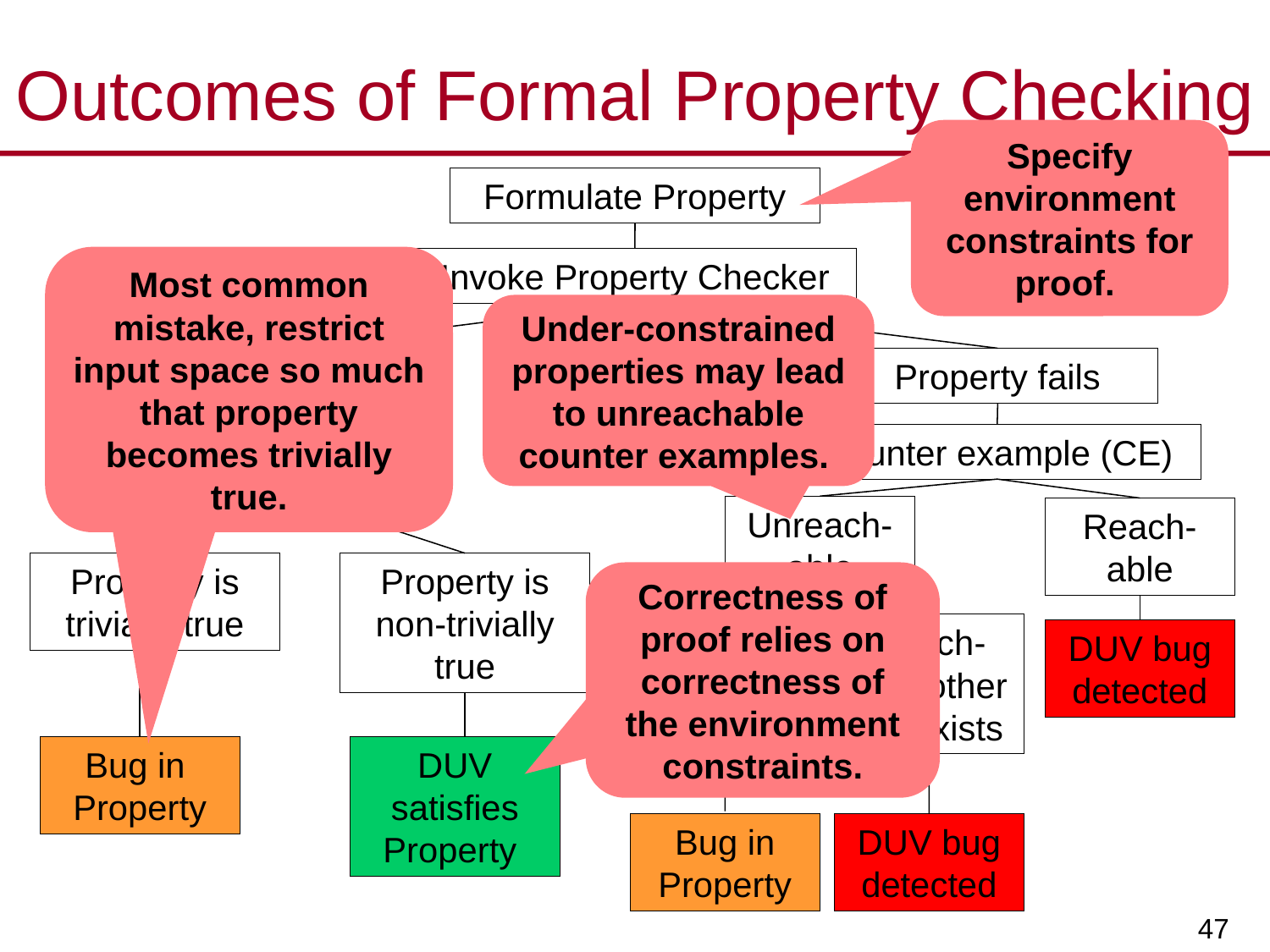

# Outcomes of Formal Property Checking
Specify environment constraints for proof.
Formulate Property
Most common mistake, restrict input space so much that property becomes trivially true.
Invoke Property Checker
Under-constrained properties may lead to unreachable counter examples.
Property proven
Property fails
Counter example (CE)
Vacuity check
Unreach-able
Reach-able
Property is trivially true
Property is non-trivially true
Correctness of proof relies on correctness of the environment constraints.
No reach-able other CE exists
Reach-able other CE exists
DUV bug detected
Bug in
Property
DUV satisfies Property
Bug in Property
DUV bug detected